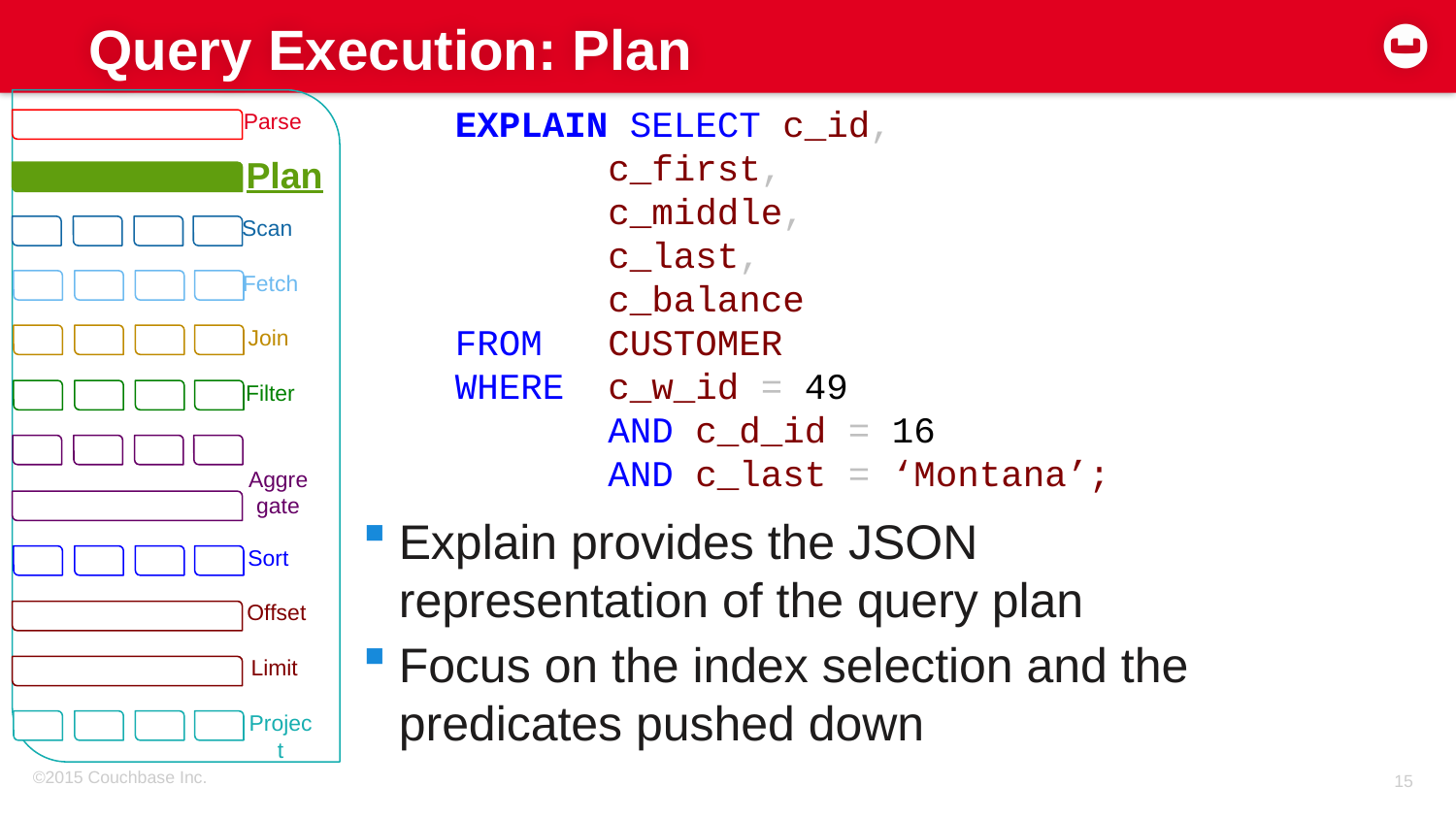

# Query Execution: Plan
EXPLAIN SELECT c_id, 
       c_first, 
       c_middle, 
       c_last, 
       c_balance
FROM   CUSTOMER 
WHERE  c_w_id = 49 
       AND c_d_id = 16 
       AND c_last = ‘Montana’;
Plan

Project

Aggregate

Offset

Limit

Parse

Fetch

Filter

Join

Sort

Scan

Explain provides the JSON representation of the query plan
Focus on the index selection and the predicates pushed down